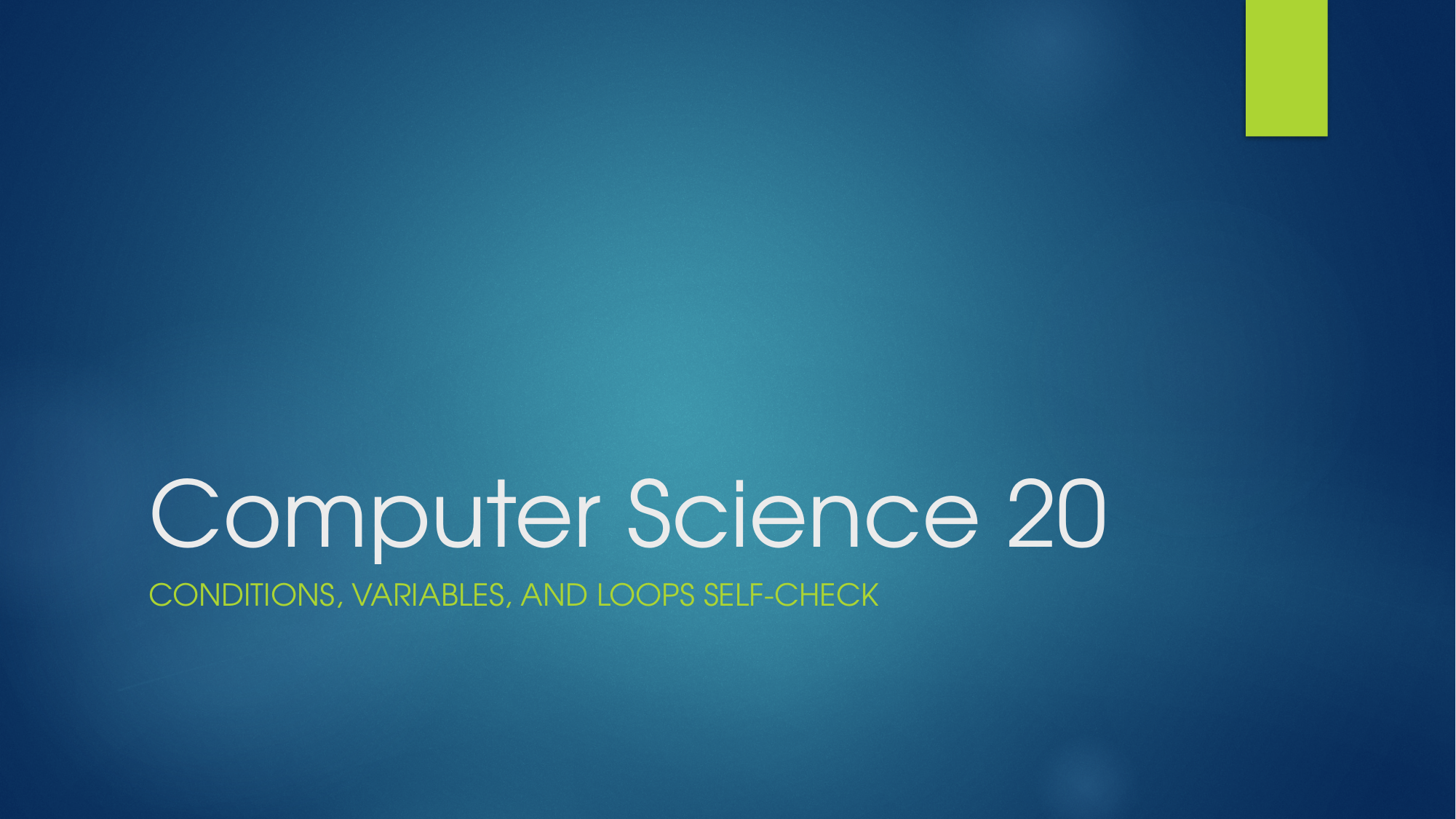

# Computer Science 20
Conditions, variables, and Loops Self-check